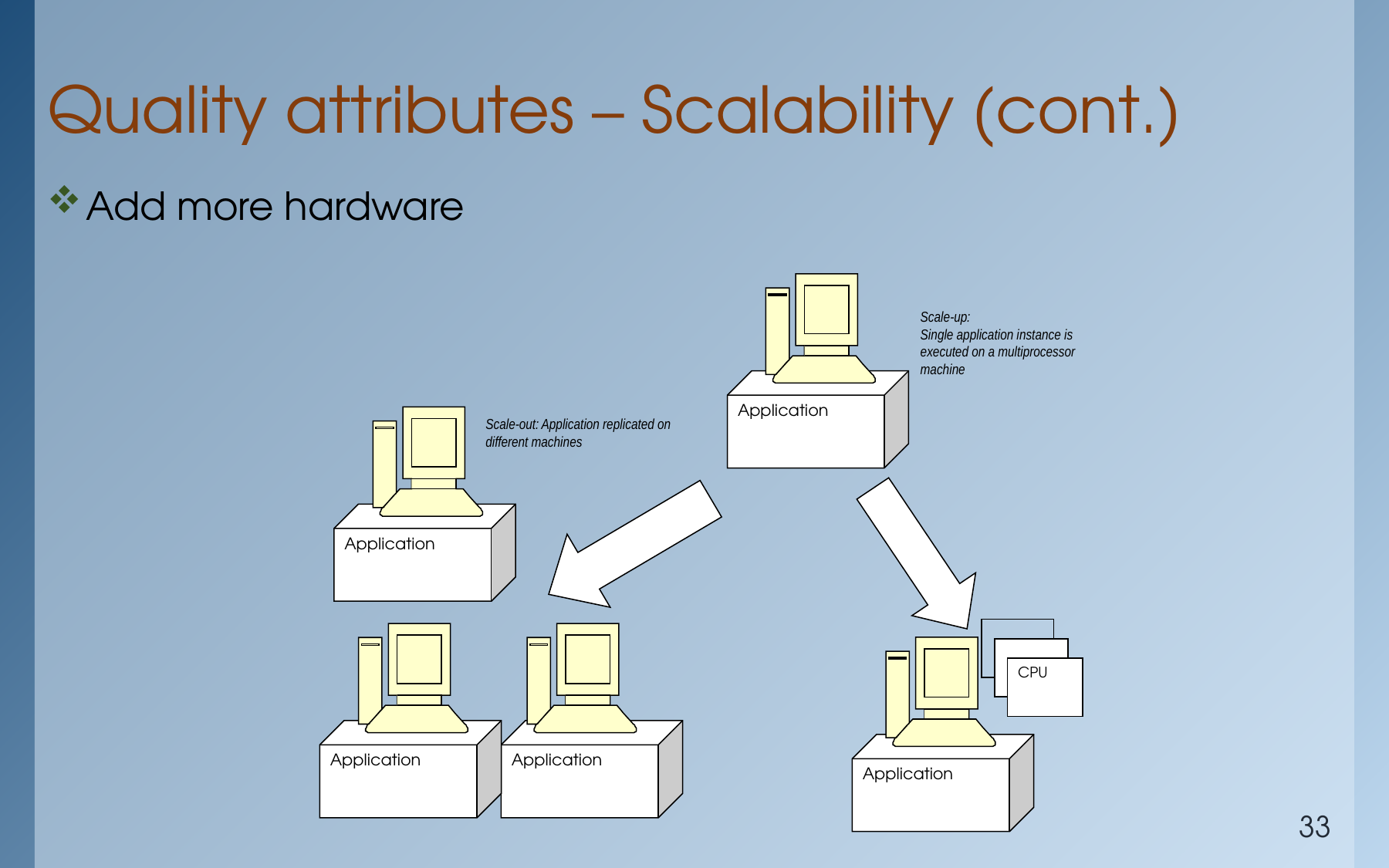

# Quality attributes – Scalability (cont.)
Add more hardware

Scale-up:
Single application instance is executed on a multiprocessor machine
Application

Scale-out: Application replicated on different machines
Application

CPU
Application
Application

Application
33